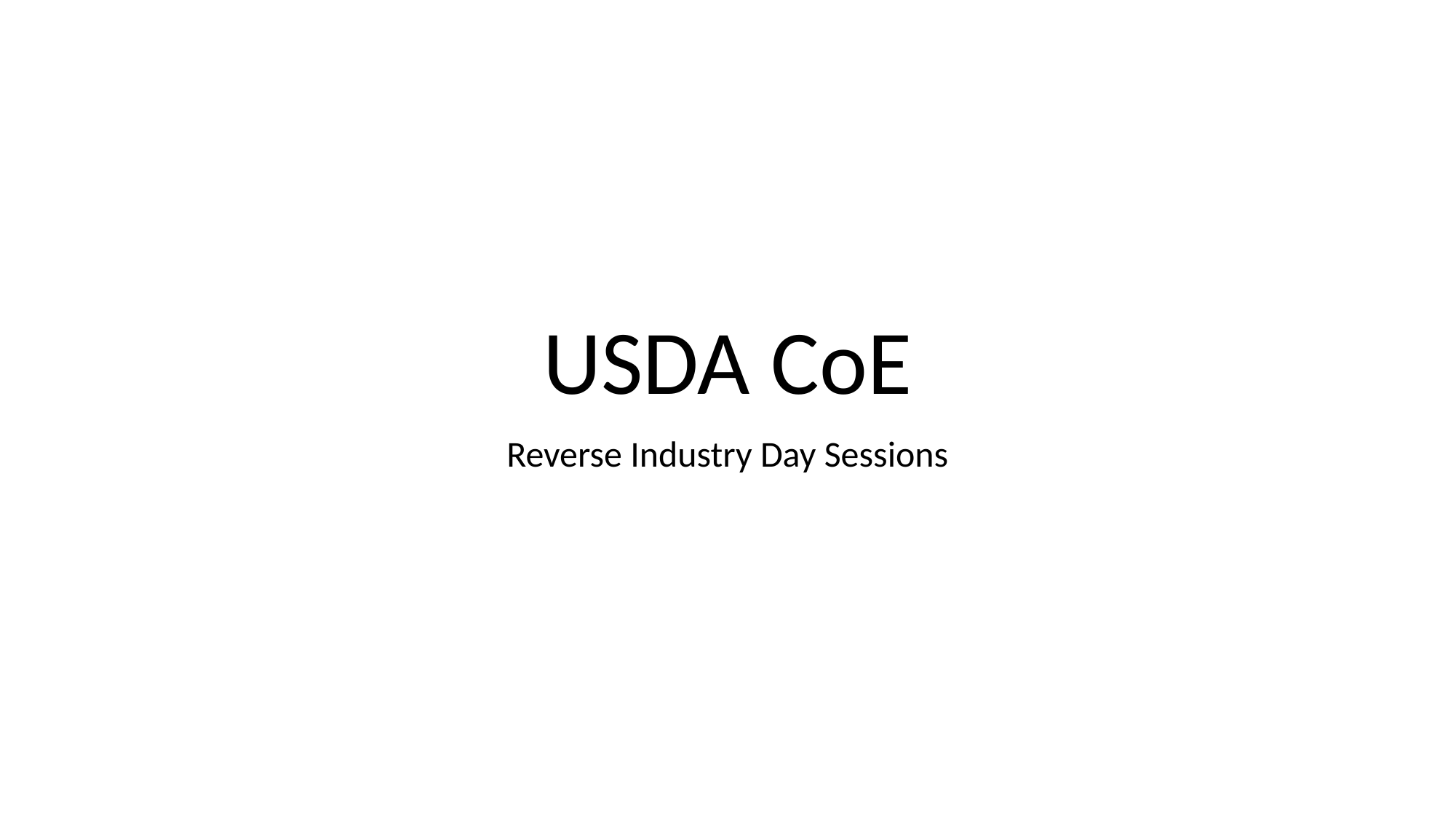

# USDA CoE
Reverse Industry Day Sessions